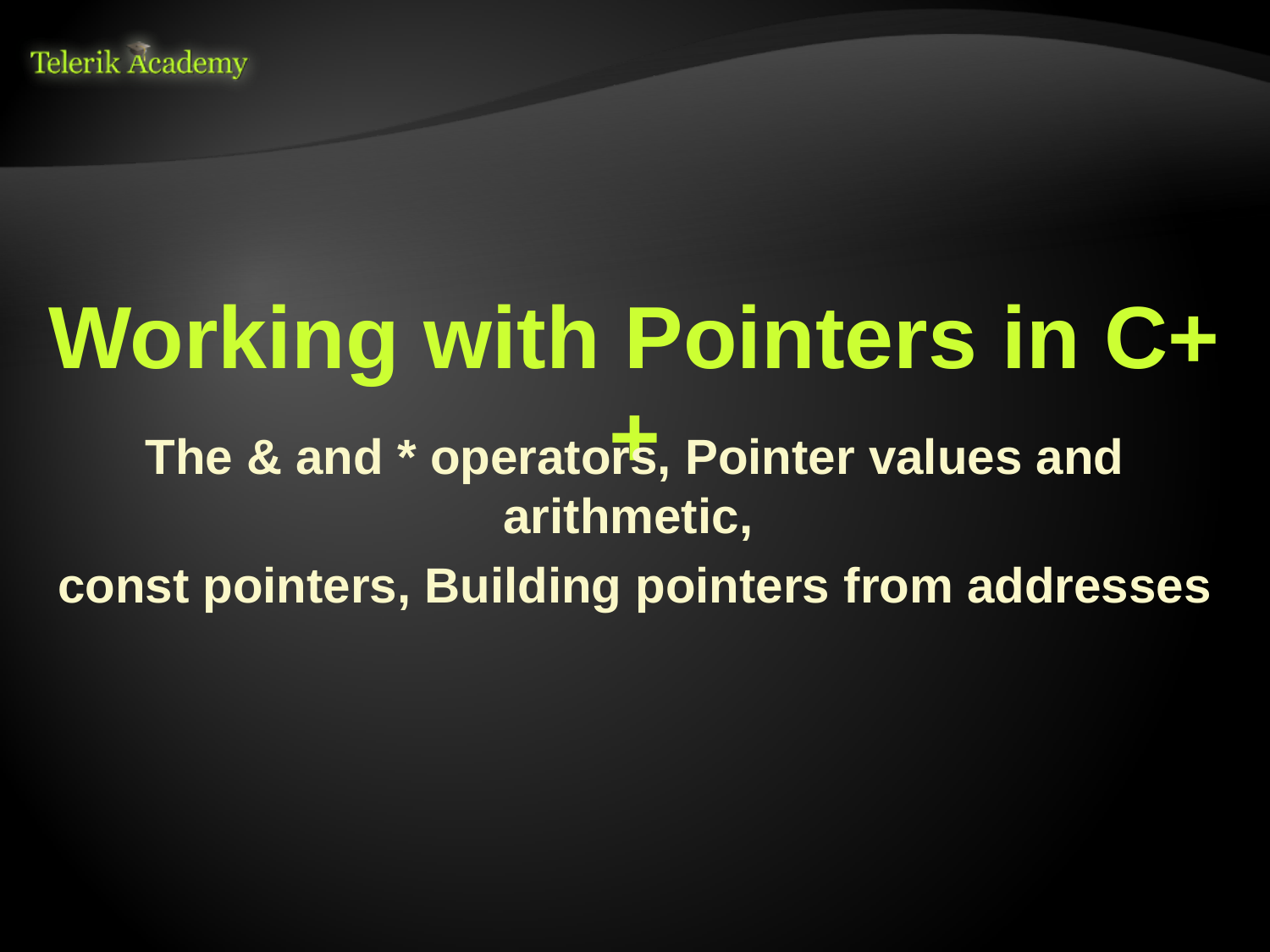

# Working with Pointers in C++
The & and * operators, Pointer values and arithmetic,
const pointers, Building pointers from addresses